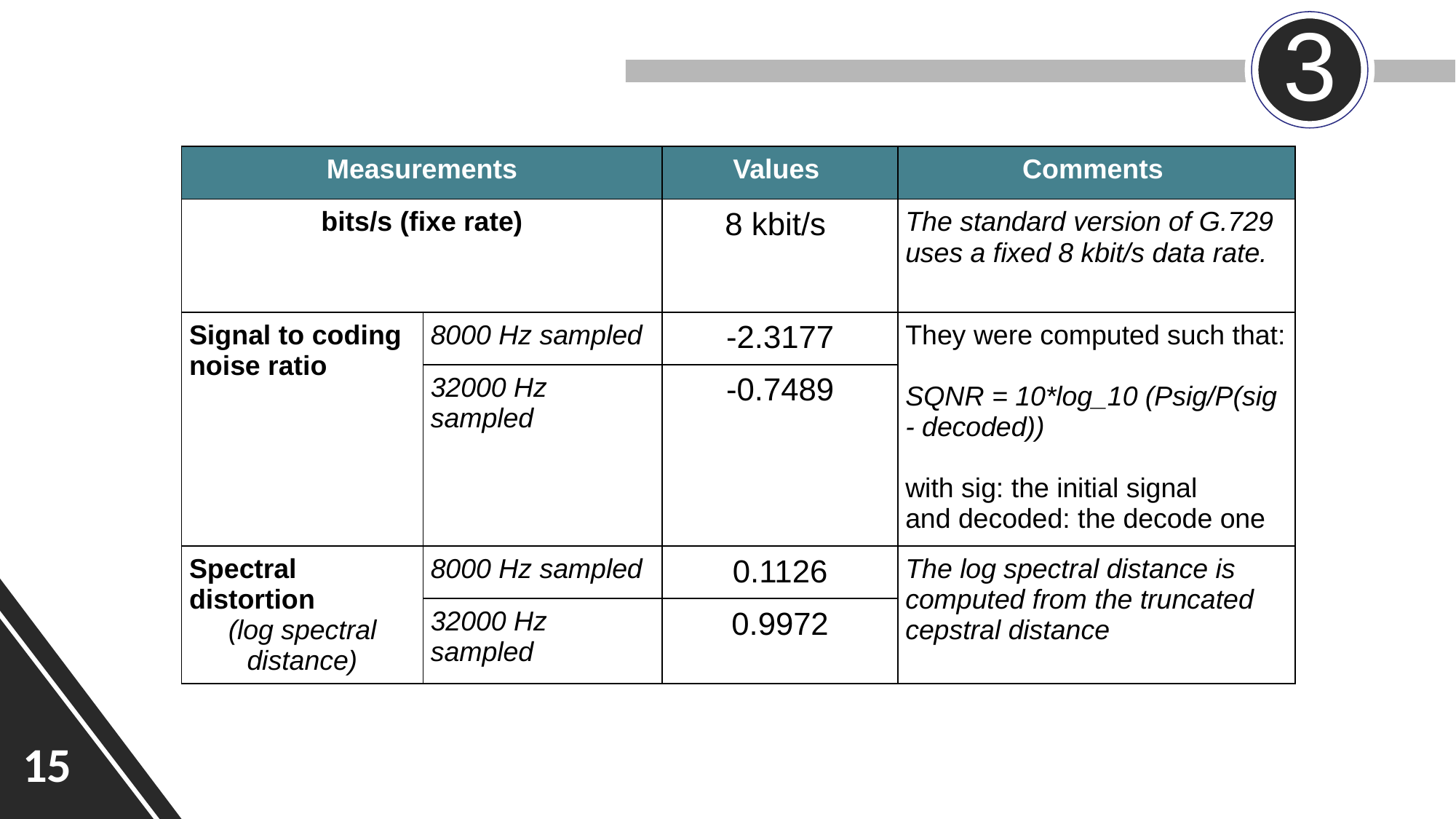

3

| Measurements |  | Values | Comments |
| --- | --- | --- | --- |
| bits/s (fixe rate) |  | 8 kbit/s | The standard version of G.729 uses a fixed 8 kbit/s data rate. |
| Signal to coding noise ratio | 8000 Hz sampled | -2.3177 | They were computed such that: SQNR = 10\*log\_10 (Psig/P(sig - decoded)) with sig: the initial signal and decoded: the decode one |
|  | 32000 Hz sampled | -0.7489 |  |
| Spectral distortion (log spectral distance) | 8000 Hz sampled | 0.1126 | The log spectral distance is computed from the truncated cepstral distance |
|  | 32000 Hz sampled | 0.9972 |  |

15